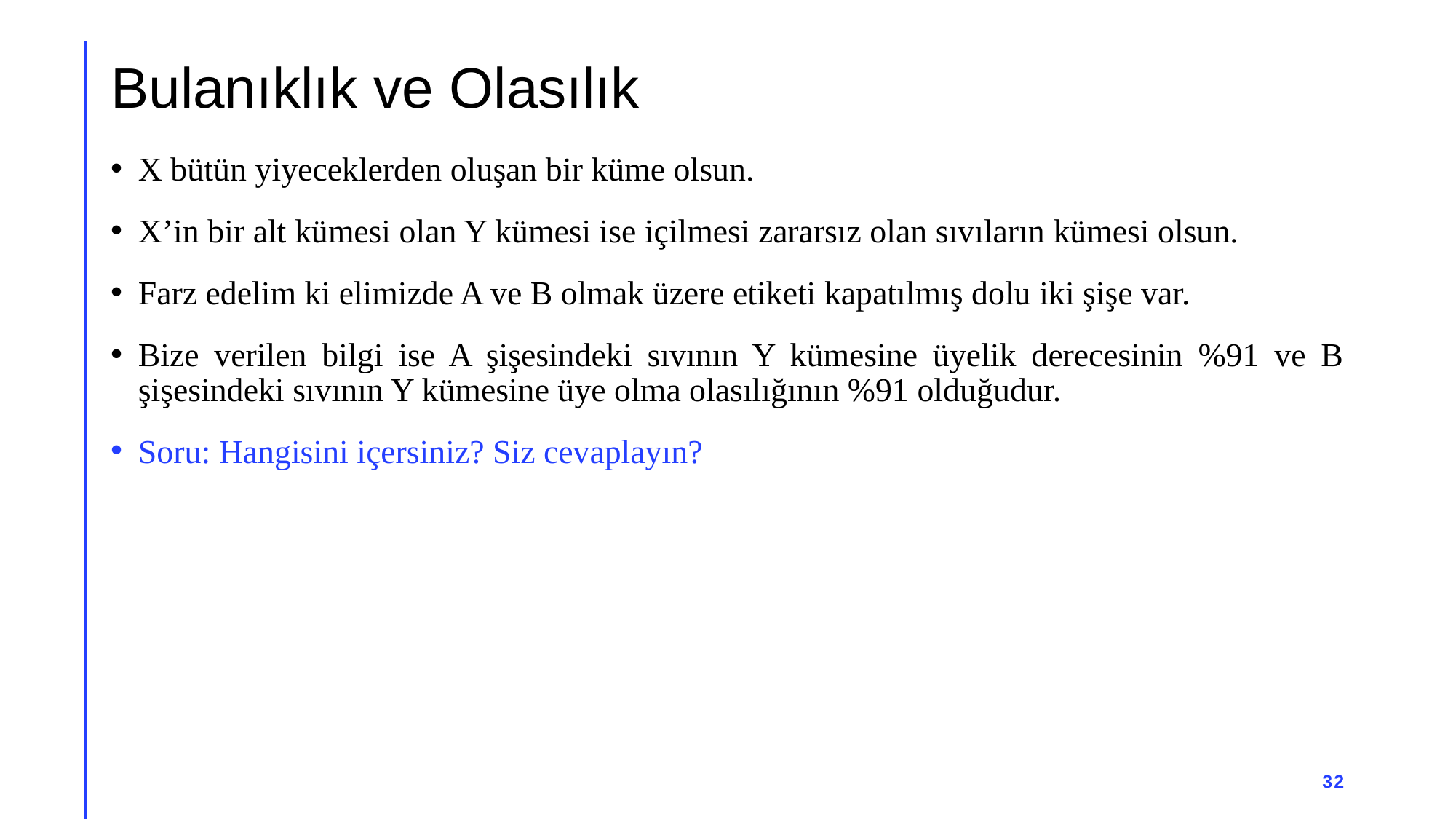

# Bulanıklık ve Olasılık
X bütün yiyeceklerden oluşan bir küme olsun.
X’in bir alt kümesi olan Y kümesi ise içilmesi zararsız olan sıvıların kümesi olsun.
Farz edelim ki elimizde A ve B olmak üzere etiketi kapatılmış dolu iki şişe var.
Bize verilen bilgi ise A şişesindeki sıvının Y kümesine üyelik derecesinin %91 ve B şişesindeki sıvının Y kümesine üye olma olasılığının %91 olduğudur.
Soru: Hangisini içersiniz? Siz cevaplayın?
32